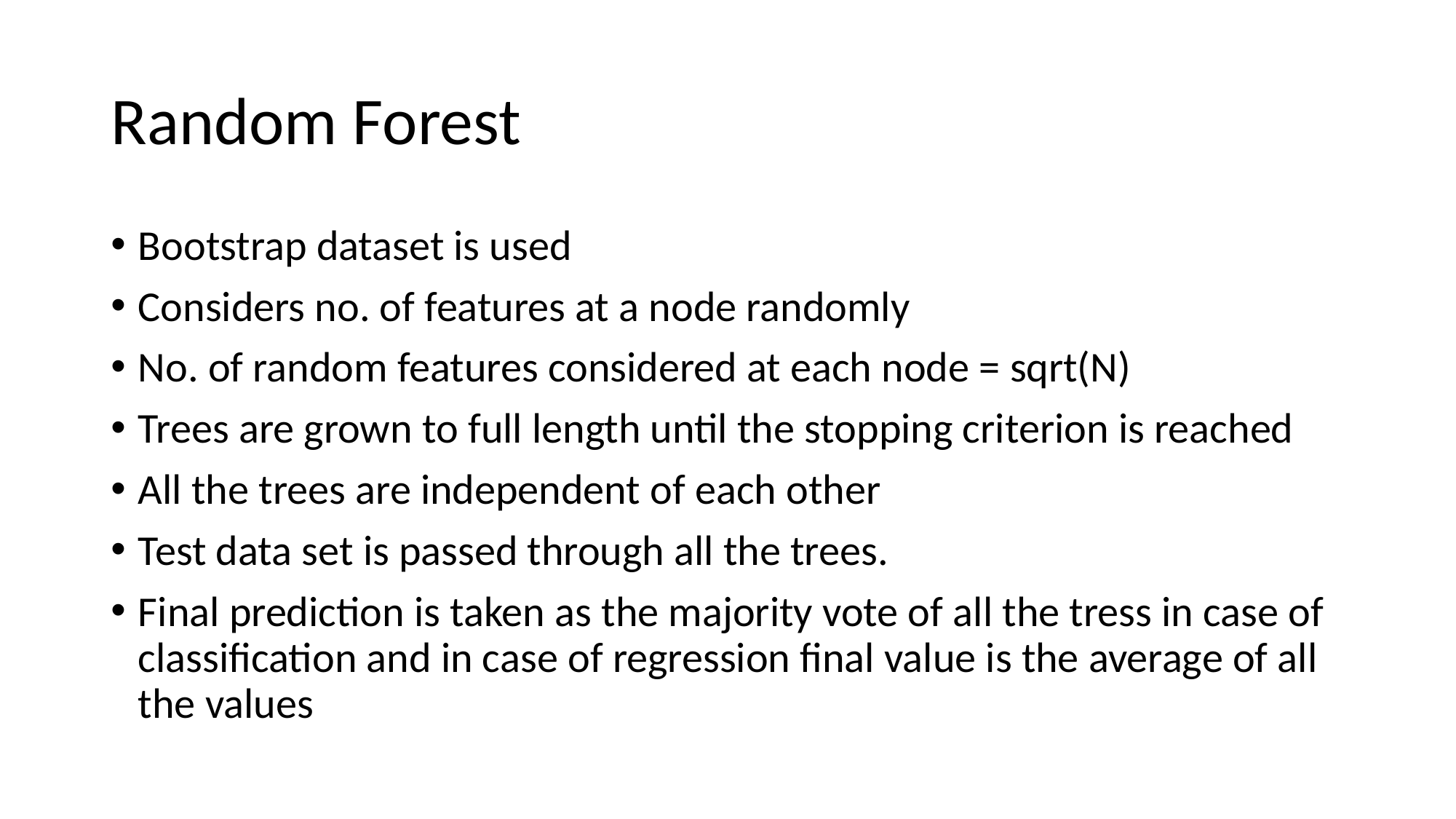

# Random Forest
Bootstrap dataset is used
Considers no. of features at a node randomly
No. of random features considered at each node = sqrt(N)
Trees are grown to full length until the stopping criterion is reached
All the trees are independent of each other
Test data set is passed through all the trees.
Final prediction is taken as the majority vote of all the tress in case of classification and in case of regression final value is the average of all the values